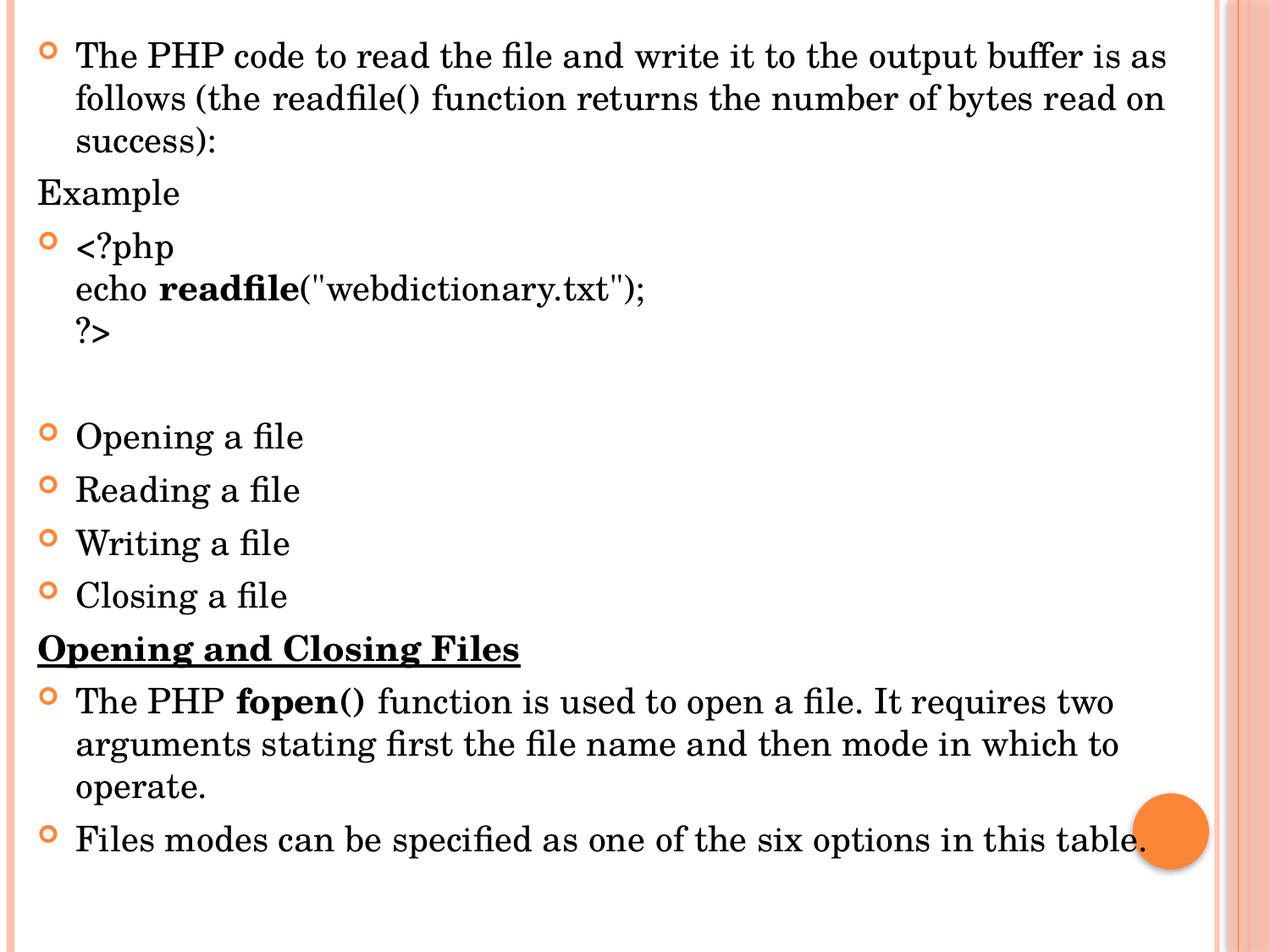

The PHP code to read the file and write it to the output buffer is as follows (the readfile() function returns the number of bytes read on success):
Example
<?php
echo readfile("webdictionary.txt");
?>

Opening a file
Reading a file
Writing a file
Closing a file
Opening and Closing Files
The PHP fopen() function is used to open a file. It requires two arguments stating first the file name and then mode in which to operate.
Files modes can be specified as one of the six options in this table.